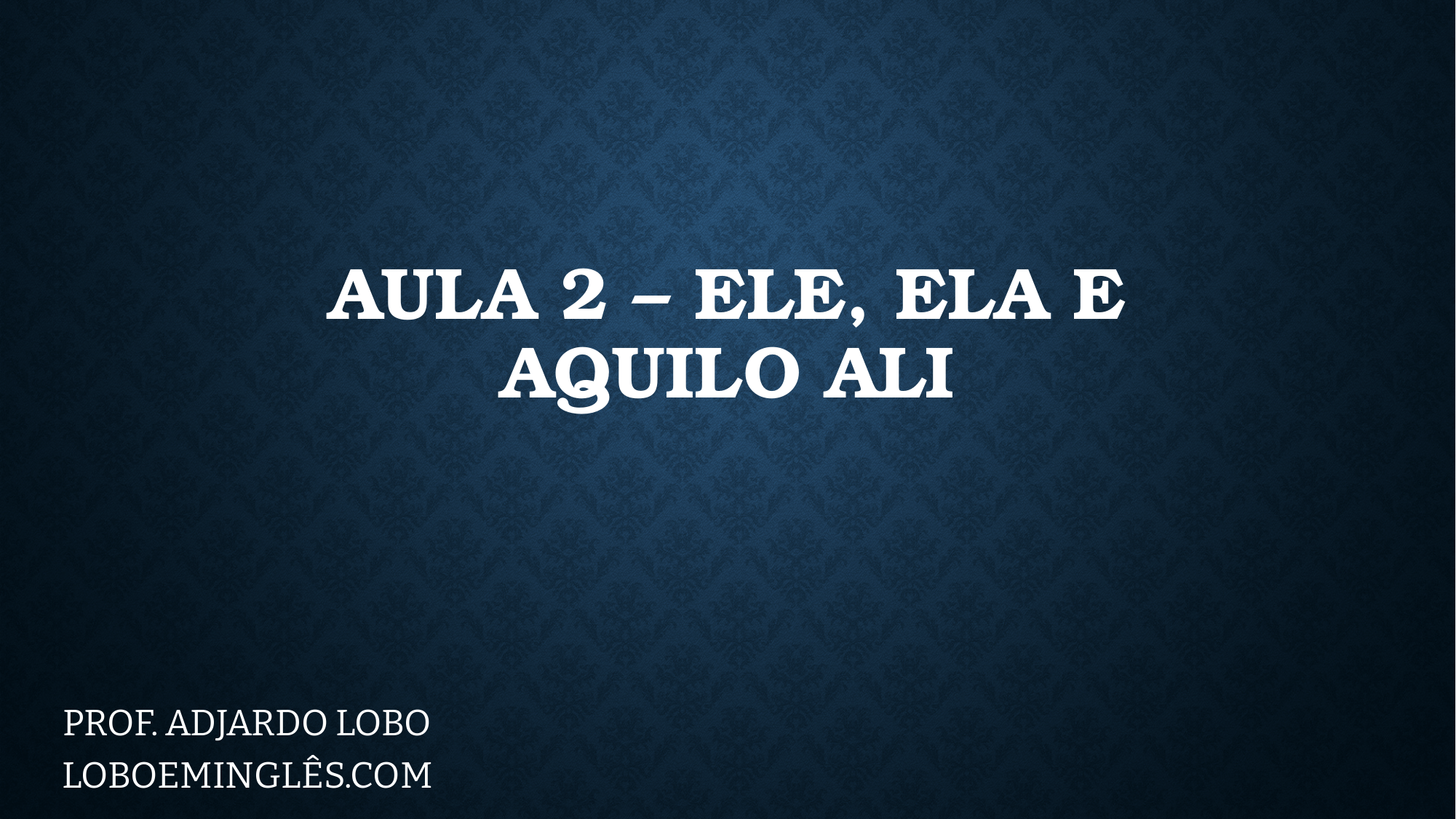

# AULA 2 – ELE, ELA E AQUILO ALI
PROF. ADJARDO LOBO
LOBOEMINGLÊS.COM